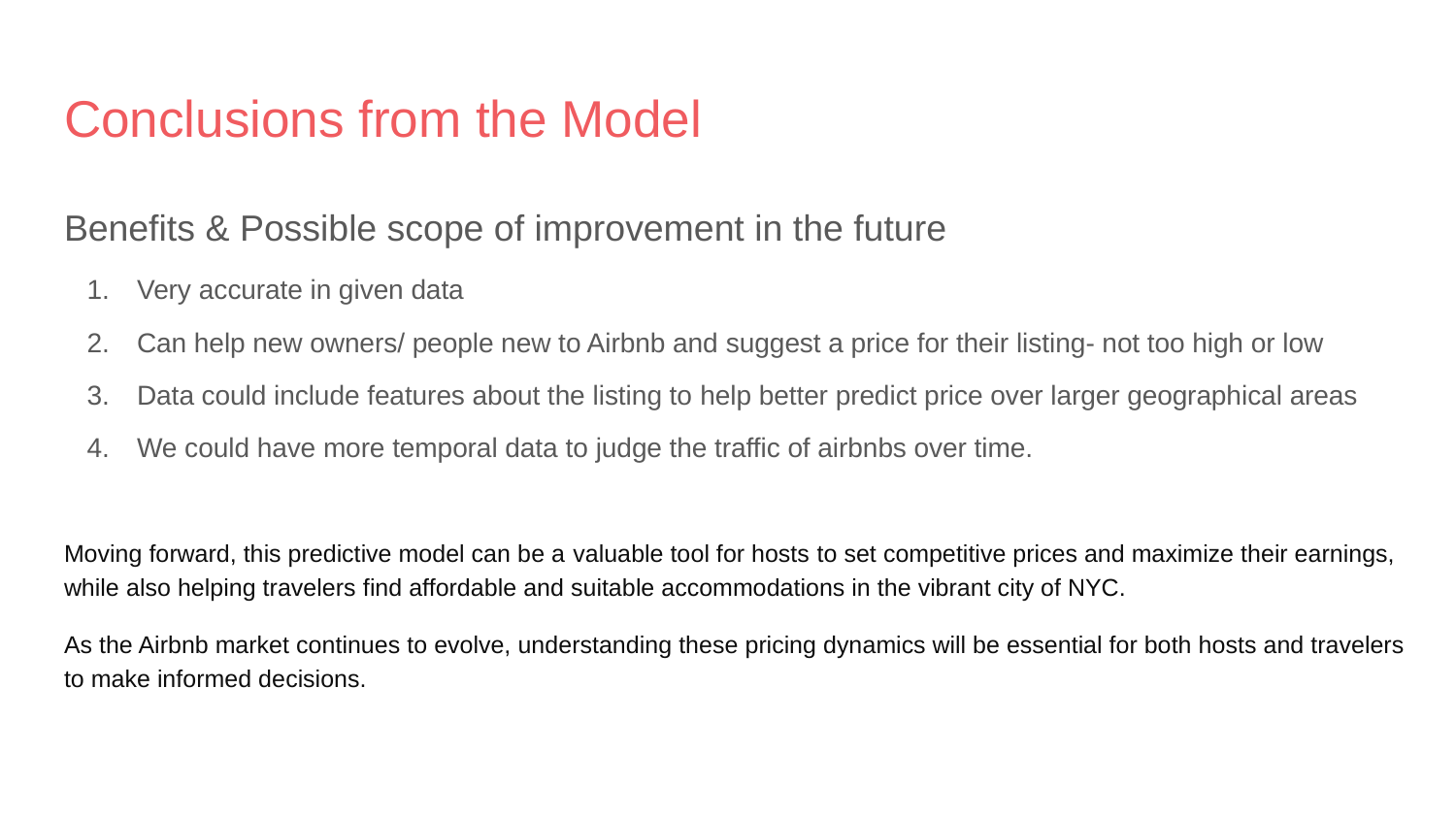

# Conclusions from the Model
Benefits & Possible scope of improvement in the future
Very accurate in given data
Can help new owners/ people new to Airbnb and suggest a price for their listing- not too high or low
Data could include features about the listing to help better predict price over larger geographical areas
We could have more temporal data to judge the traffic of airbnbs over time.

Moving forward, this predictive model can be a valuable tool for hosts to set competitive prices and maximize their earnings, while also helping travelers find affordable and suitable accommodations in the vibrant city of NYC.
As the Airbnb market continues to evolve, understanding these pricing dynamics will be essential for both hosts and travelers to make informed decisions.